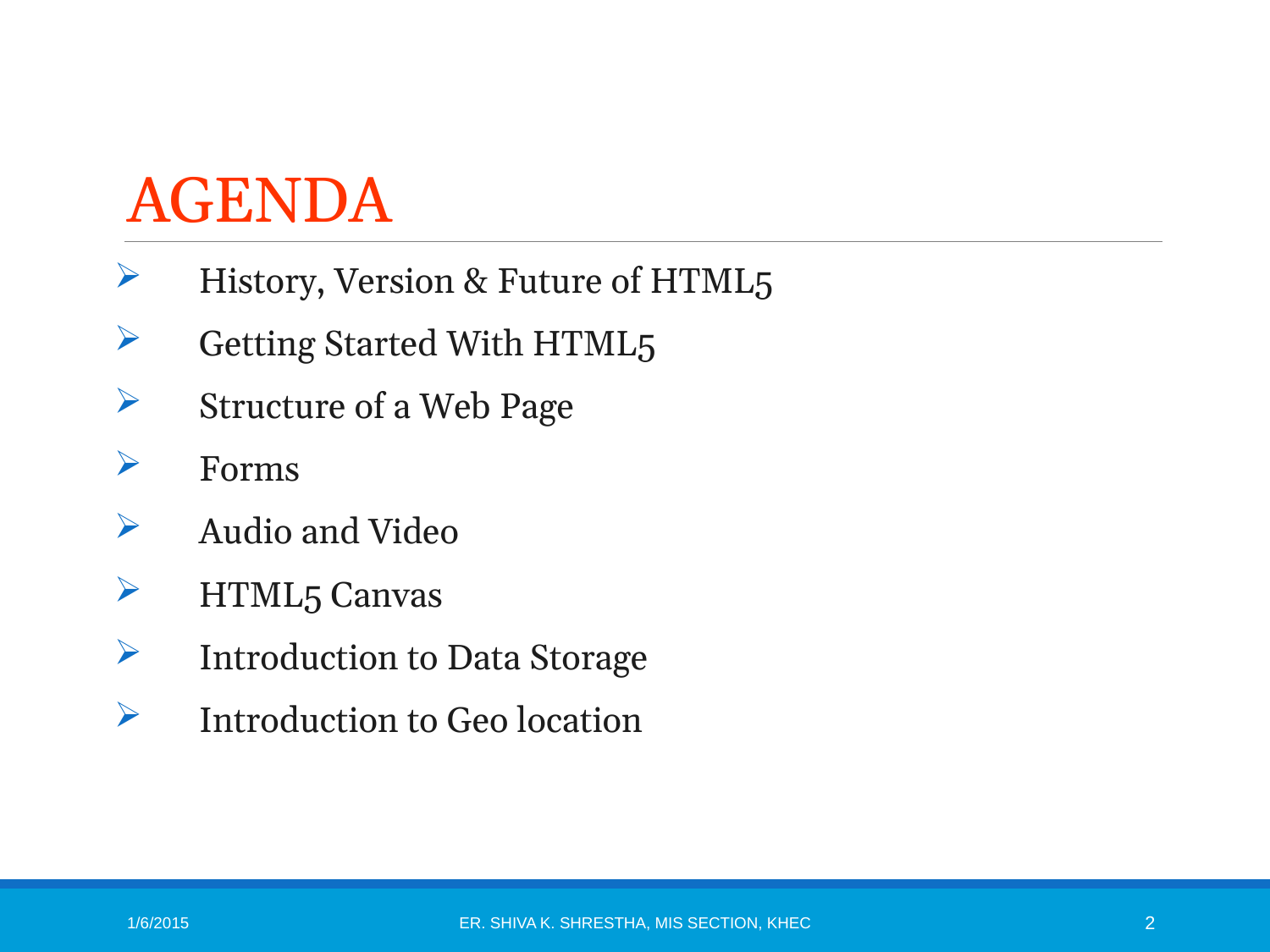

# AGENDA
History, Version & Future of HTML5
Getting Started With HTML5
Structure of a Web Page
Forms
Audio and Video
HTML5 Canvas
Introduction to Data Storage
Introduction to Geo location
1/6/2015
Er. Shiva K. Shrestha, MIS Section, KhEC
2